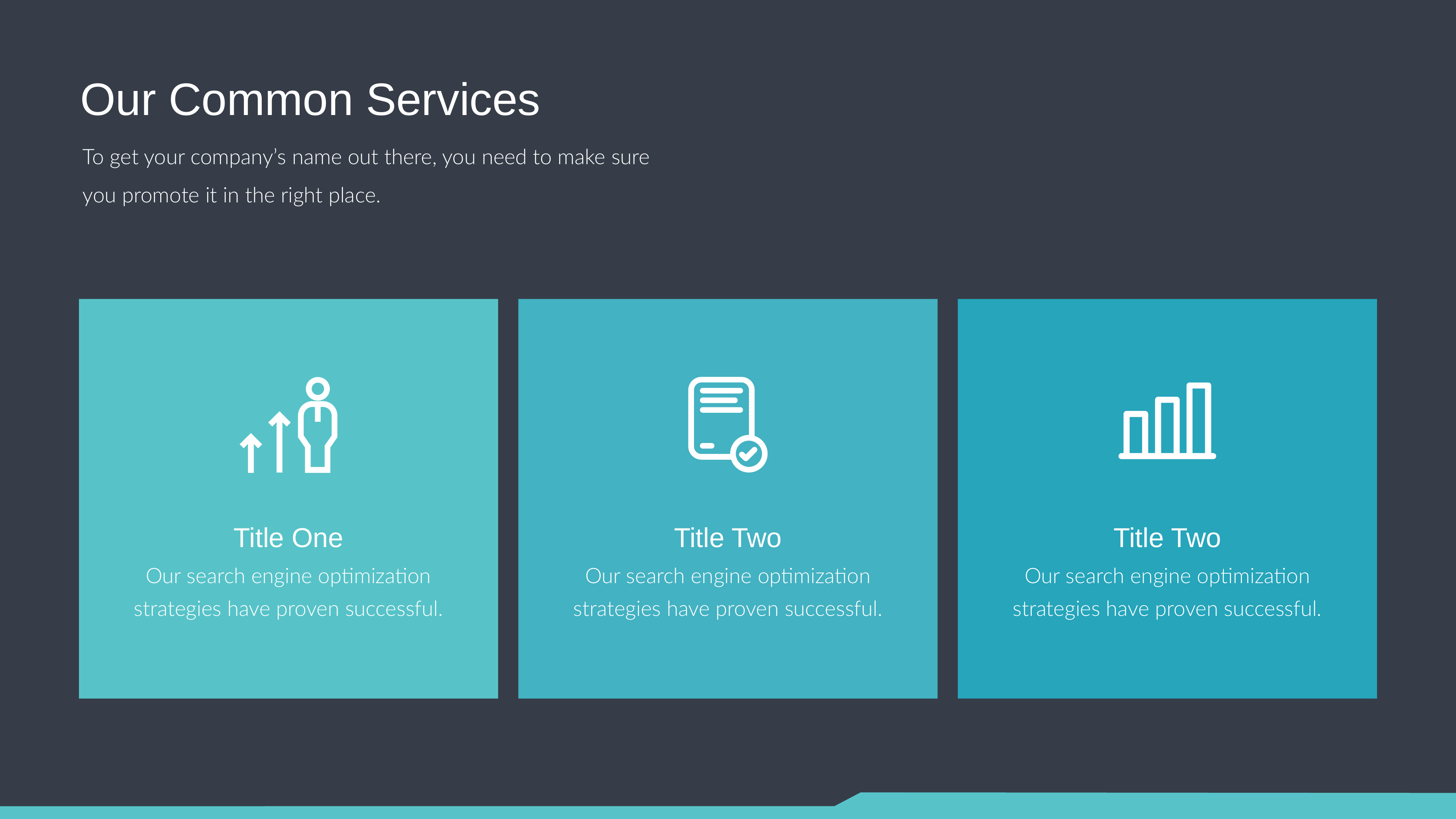

Our Common Services
To get your company’s name out there, you need to make sure you promote it in the right place.

Title One
Our search engine optimization strategies have proven successful.

Title Two
Our search engine optimization strategies have proven successful.
Title Two
Our search engine optimization strategies have proven successful.